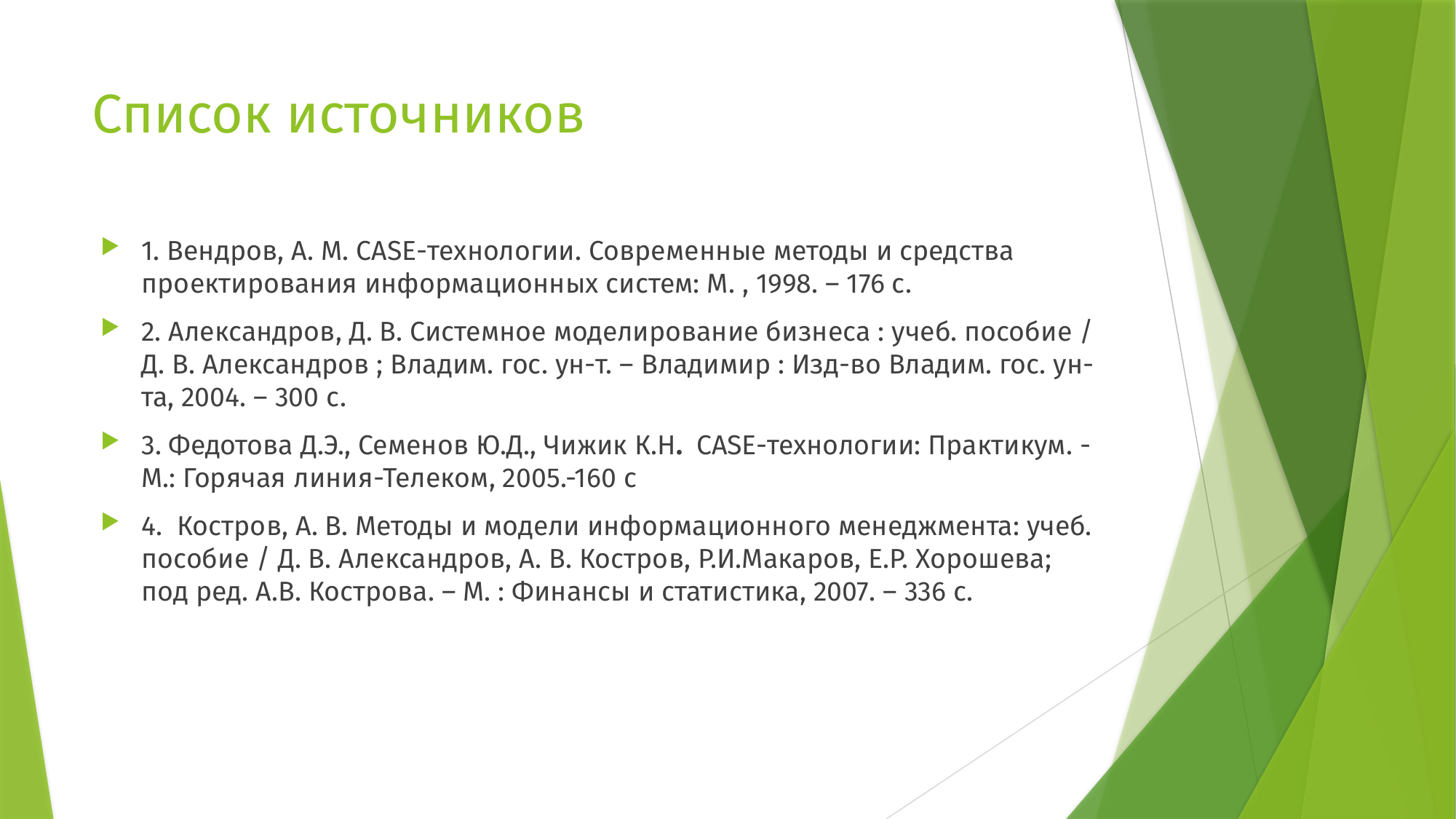

# Список источников

1. Вендров, А. М. CASE-технологии. Современные методы и средства проектирования информационных систем: М. , 1998. – 176 с.
2. Александров, Д. В. Системное моделирование бизнеса : учеб. пособие / Д. В. Александров ; Владим. гос. ун-т. – Владимир : Изд-во Владим. гос. ун-та, 2004. – 300 с.
3. Федотова Д.Э., Семенов Ю.Д., Чижик К.Н.  CASE-технологии: Практикум. - М.: Горячая линия-Телеком, 2005.-160 с
4.  Костров, А. В. Методы и модели информационного менеджмента: учеб. пособие / Д. В. Александров, А. В. Костров, Р.И.Макаров, Е.Р. Хорошева; под ред. А.В. Кострова. – М. : Финансы и статистика, 2007. – 336 с.